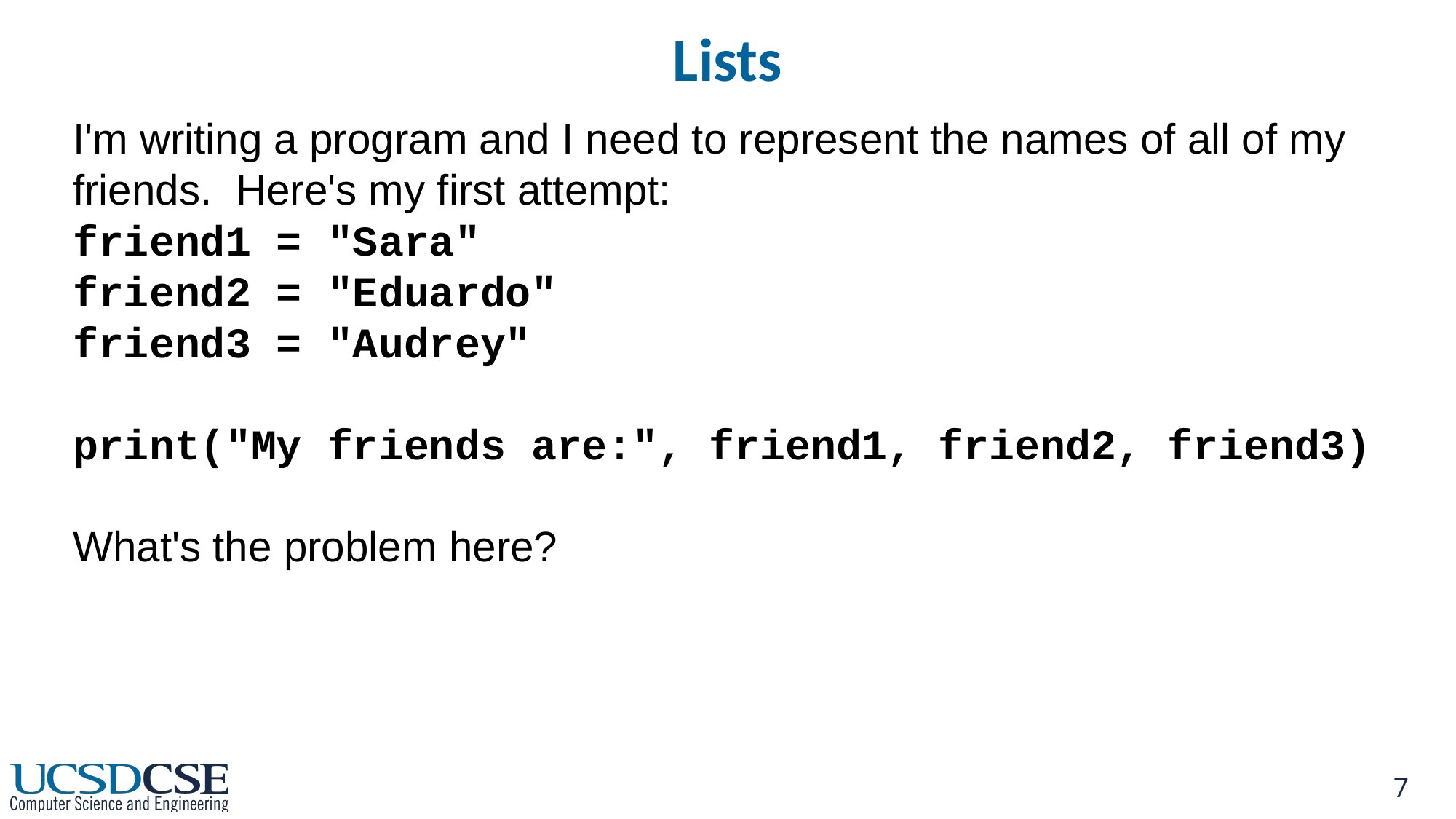

# Lists
I'm writing a program and I need to represent the names of all of my friends.  Here's my first attempt:
friend1 = "Sara"
friend2 = "Eduardo"
friend3 = "Audrey"

print("My friends are:", friend1, friend2, friend3)

What's the problem here?